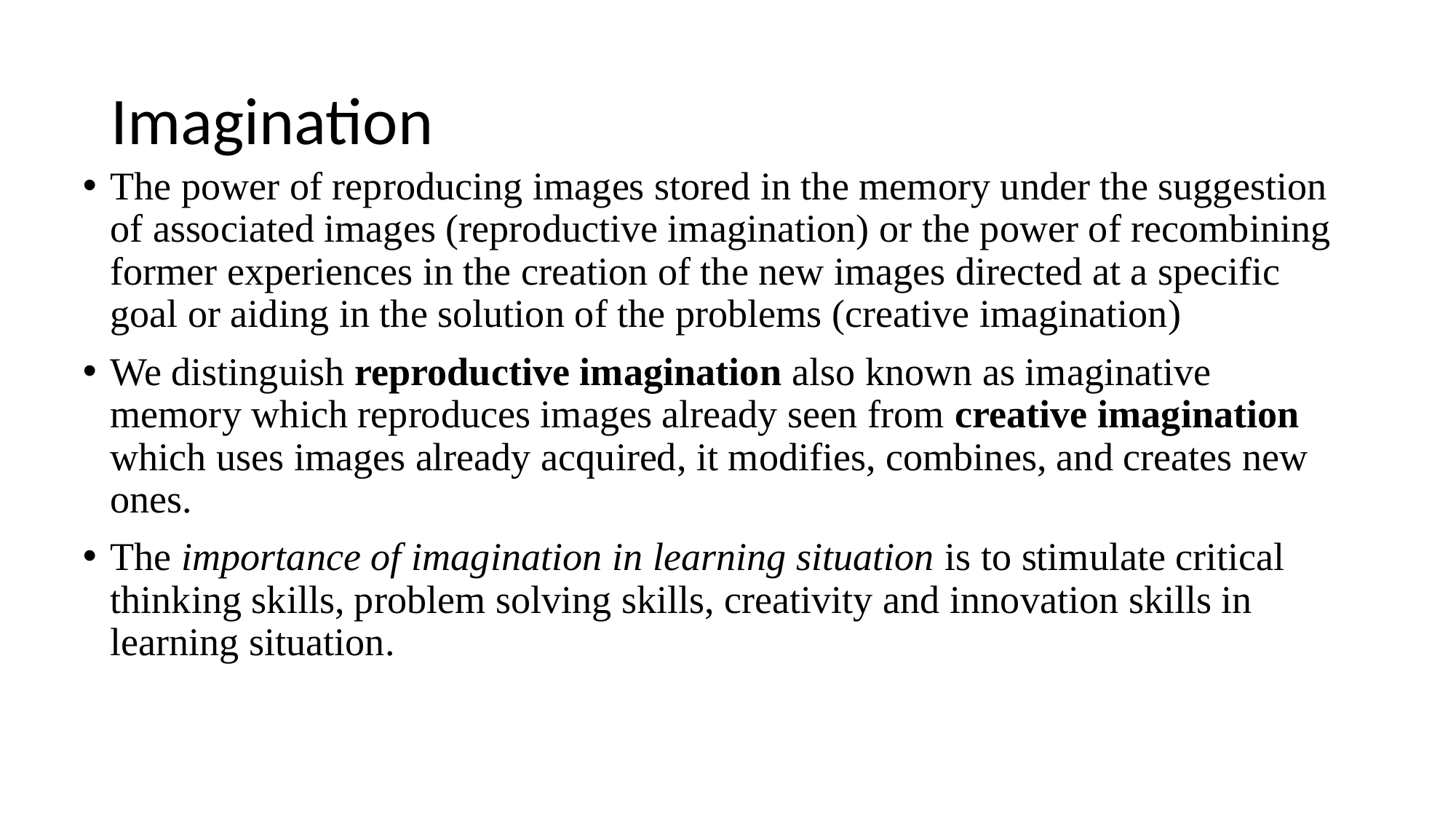

# Imagination
The power of reproducing images stored in the memory under the suggestion of associated images (reproductive imagination) or the power of recombining former experiences in the creation of the new images directed at a specific goal or aiding in the solution of the problems (creative imagination)
We distinguish reproductive imagination also known as imaginative memory which reproduces images already seen from creative imagination which uses images already acquired, it modifies, combines, and creates new ones.
The importance of imagination in learning situation is to stimulate critical thinking skills, problem solving skills, creativity and innovation skills in learning situation.